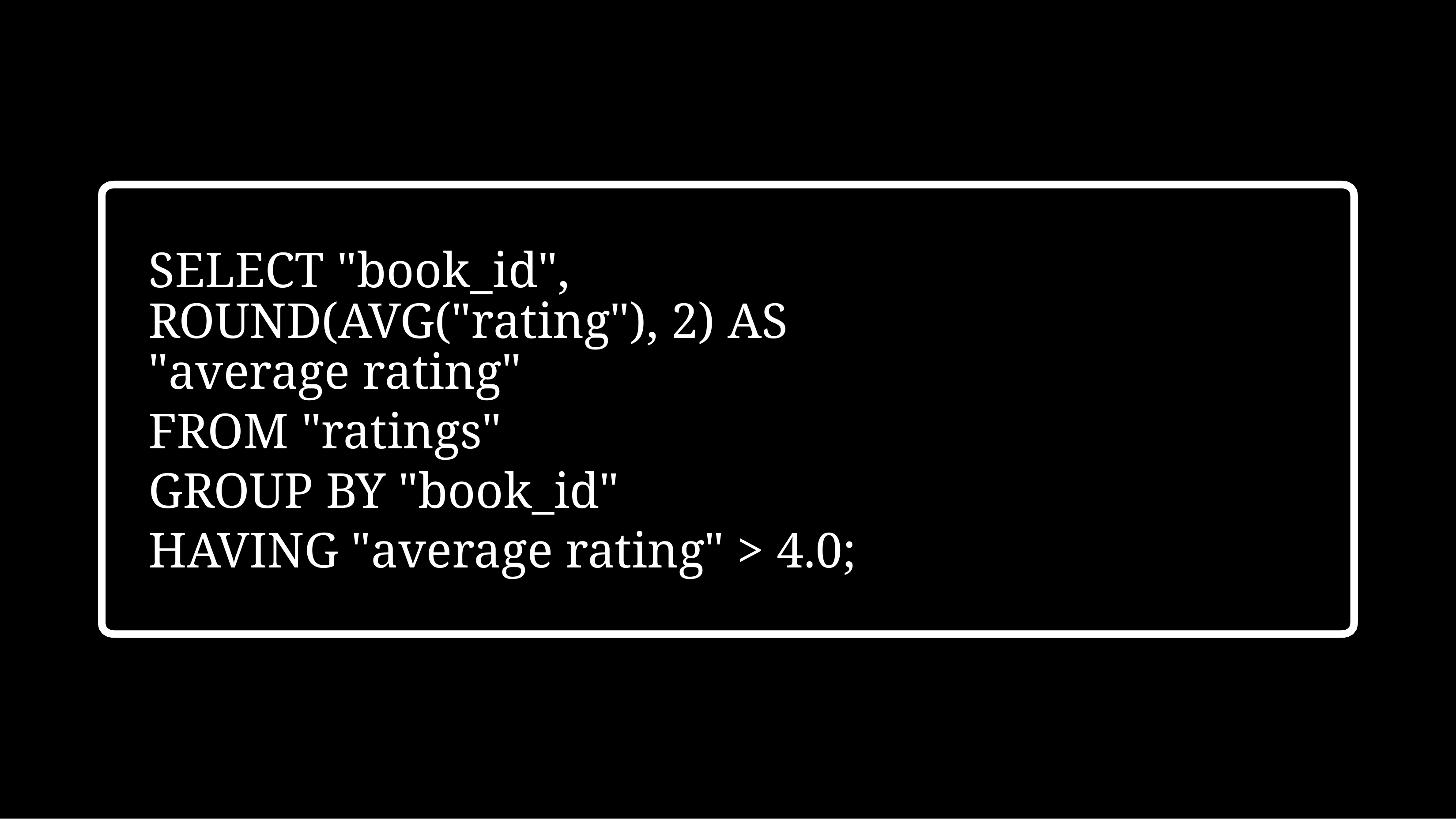

SELECT "book_id", ROUND(AVG("rating"), 2) AS "average rating"
FROM "ratings"
GROUP BY "book_id"
HAVING "average rating" > 4.0;